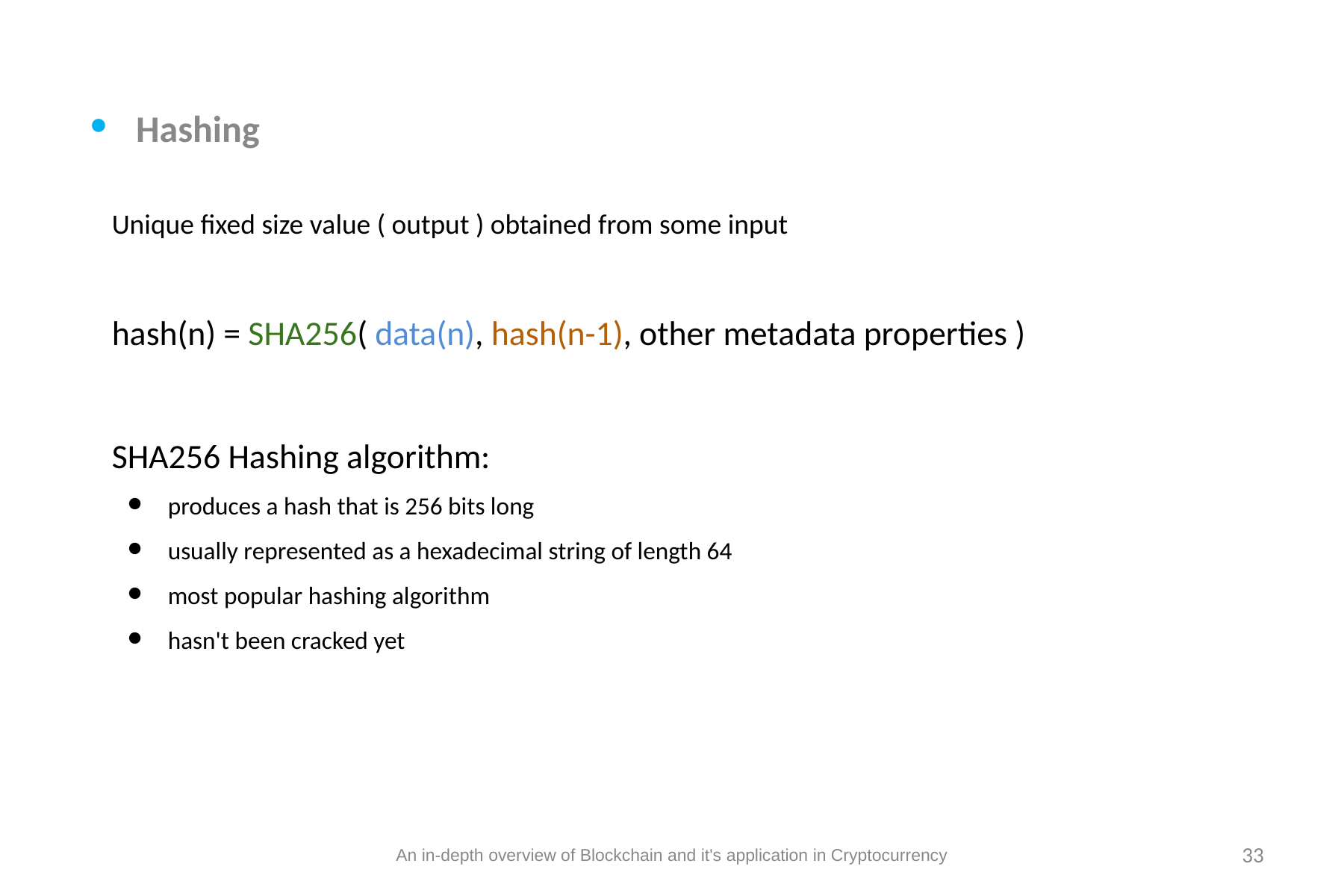

Hashing
Unique fixed size value ( output ) obtained from some input

hash(n) = SHA256( data(n), hash(n-1), other metadata properties )

SHA256 Hashing algorithm:
produces a hash that is 256 bits long
usually represented as a hexadecimal string of length 64
most popular hashing algorithm
hasn't been cracked yet
An in-depth overview of Blockchain and it's application in Cryptocurrency
33